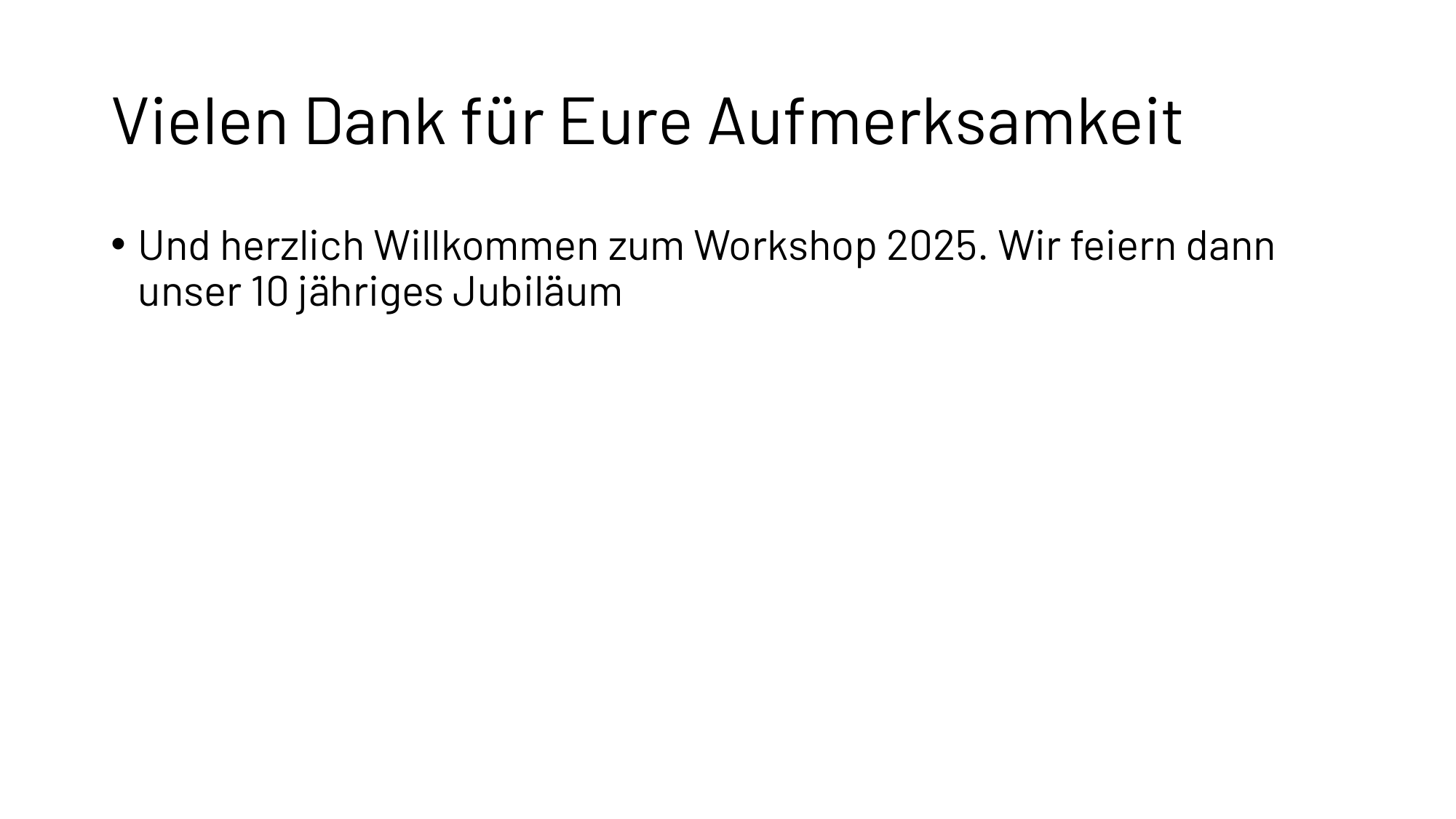

# Vielen Dank für Eure Aufmerksamkeit
Und herzlich Willkommen zum Workshop 2025. Wir feiern dann unser 10 jähriges Jubiläum